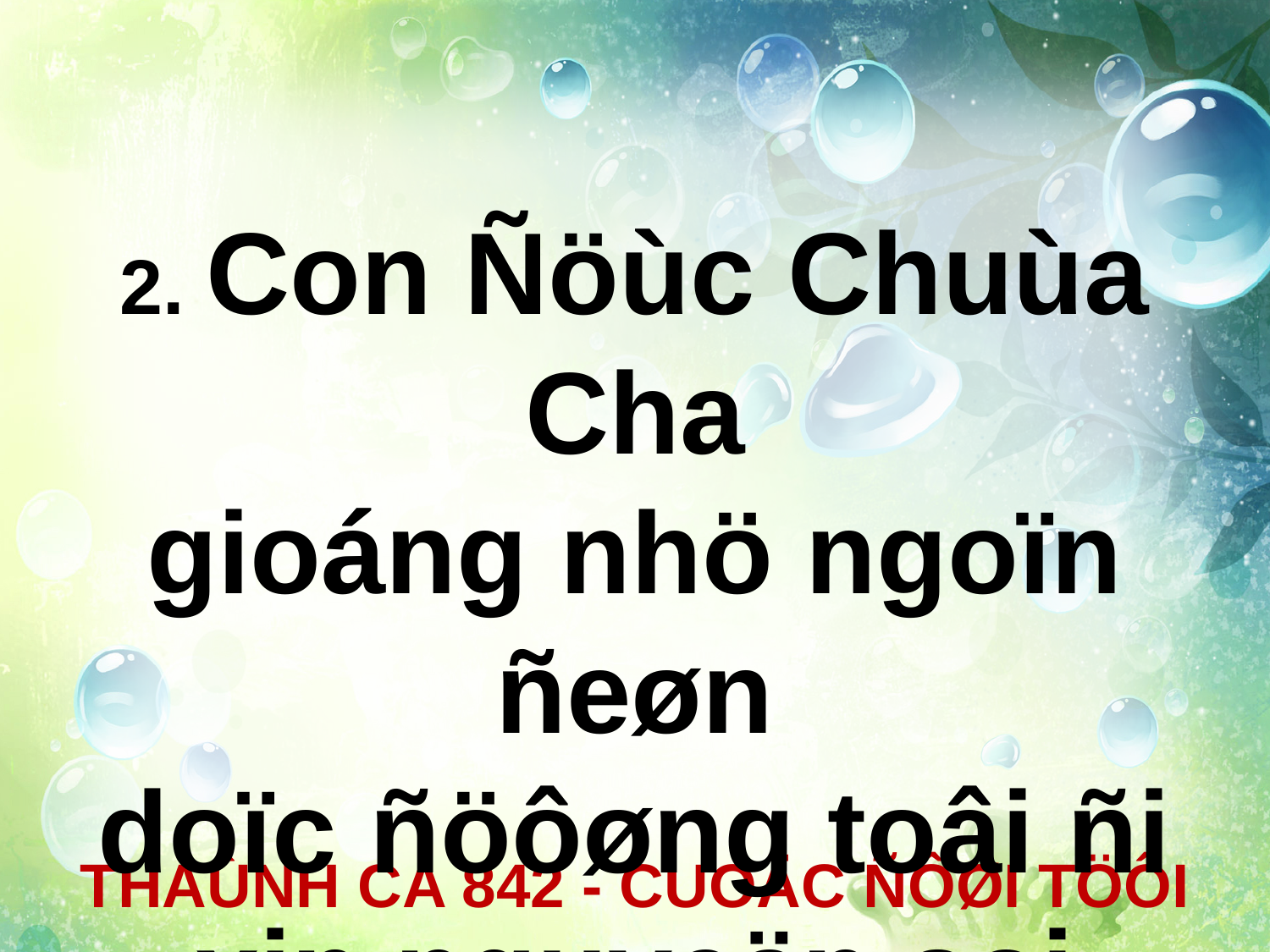

2. Con Ñöùc Chuùa Cha
gioáng nhö ngoïn ñeøn
doïc ñöôøng toâi ñi
xin nguyeän soi saùng.
THAÙNH CA 842 - CUOÄC ÑÔØI TÖÔI